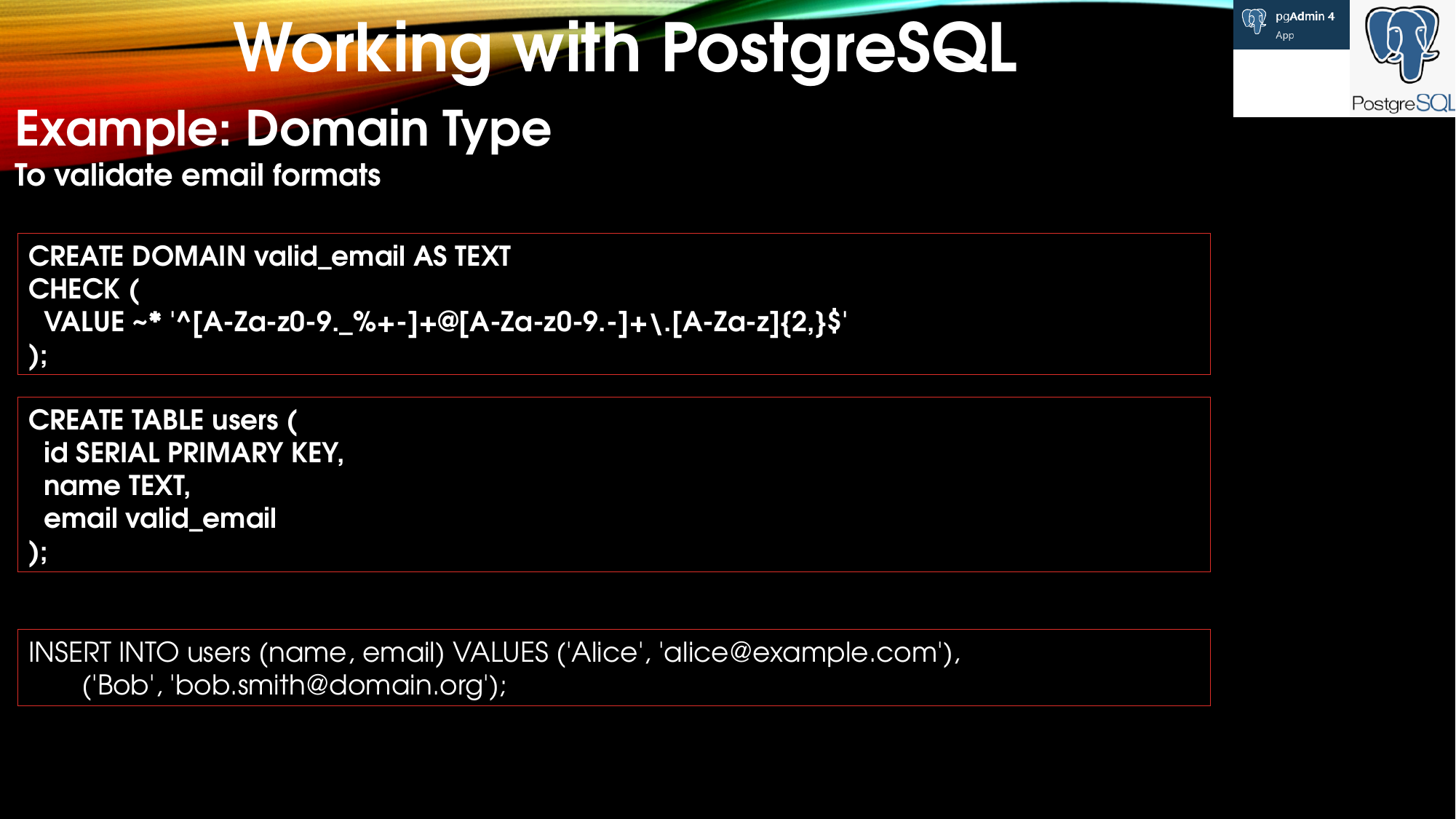

Working with PostgreSQL
Example: Domain Type
To validate email formats
CREATE DOMAIN valid_email AS TEXT
CHECK (
  VALUE ~* '^[A-Za-z0-9._%+-]+@[A-Za-z0-9.-]+\.[A-Za-z]{2,}$'
);
CREATE TABLE users (
  id SERIAL PRIMARY KEY,
  name TEXT,
  email valid_email
);
INSERT INTO users (name, email) VALUES ('Alice', 'alice@example.com'),
       ('Bob', 'bob.smith@domain.org');